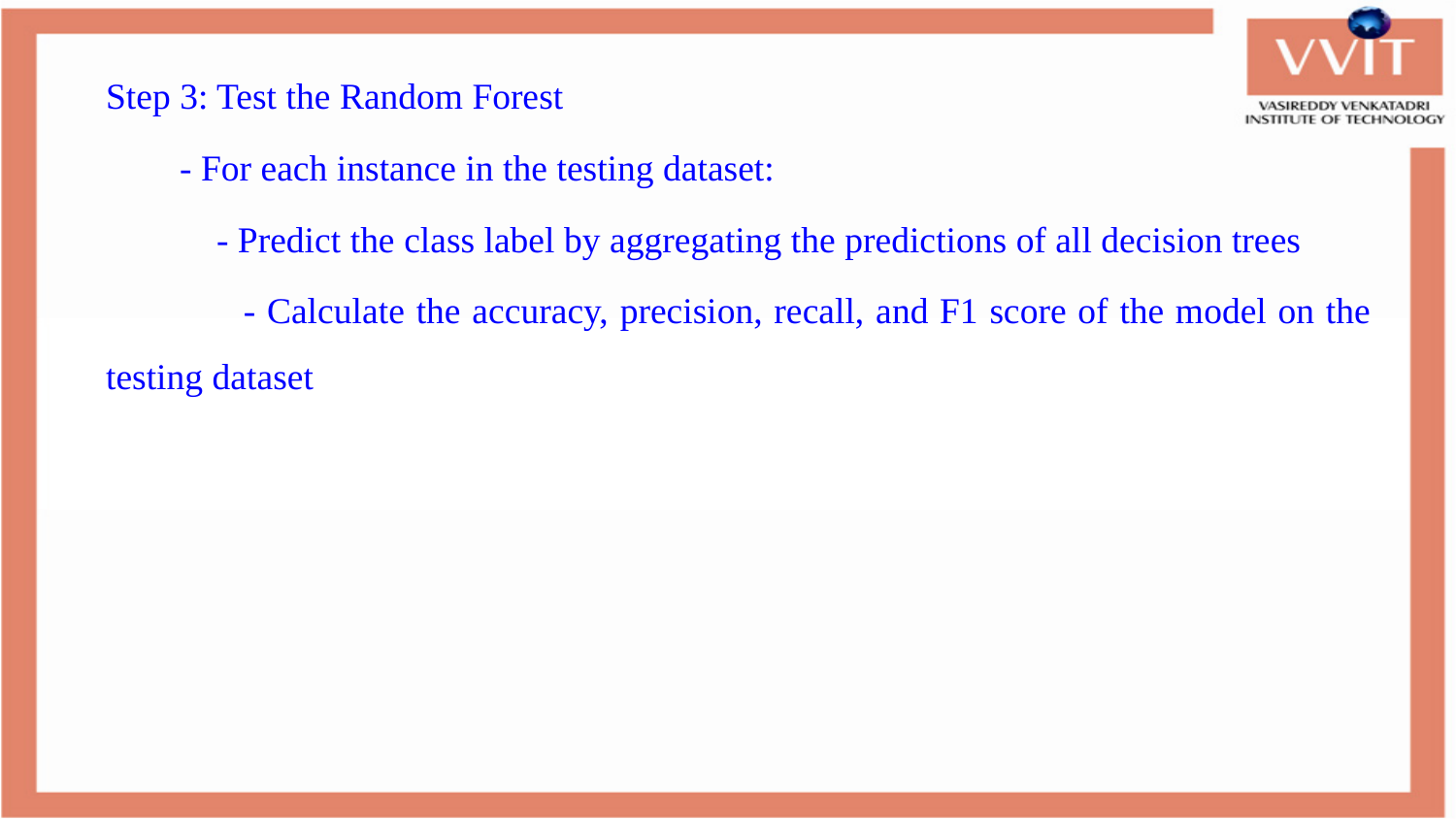

Step 3: Test the Random Forest
        - For each instance in the testing dataset:
            - Predict the class label by aggregating the predictions of all decision trees
            - Calculate the accuracy, precision, recall, and F1 score of the model on the testing dataset